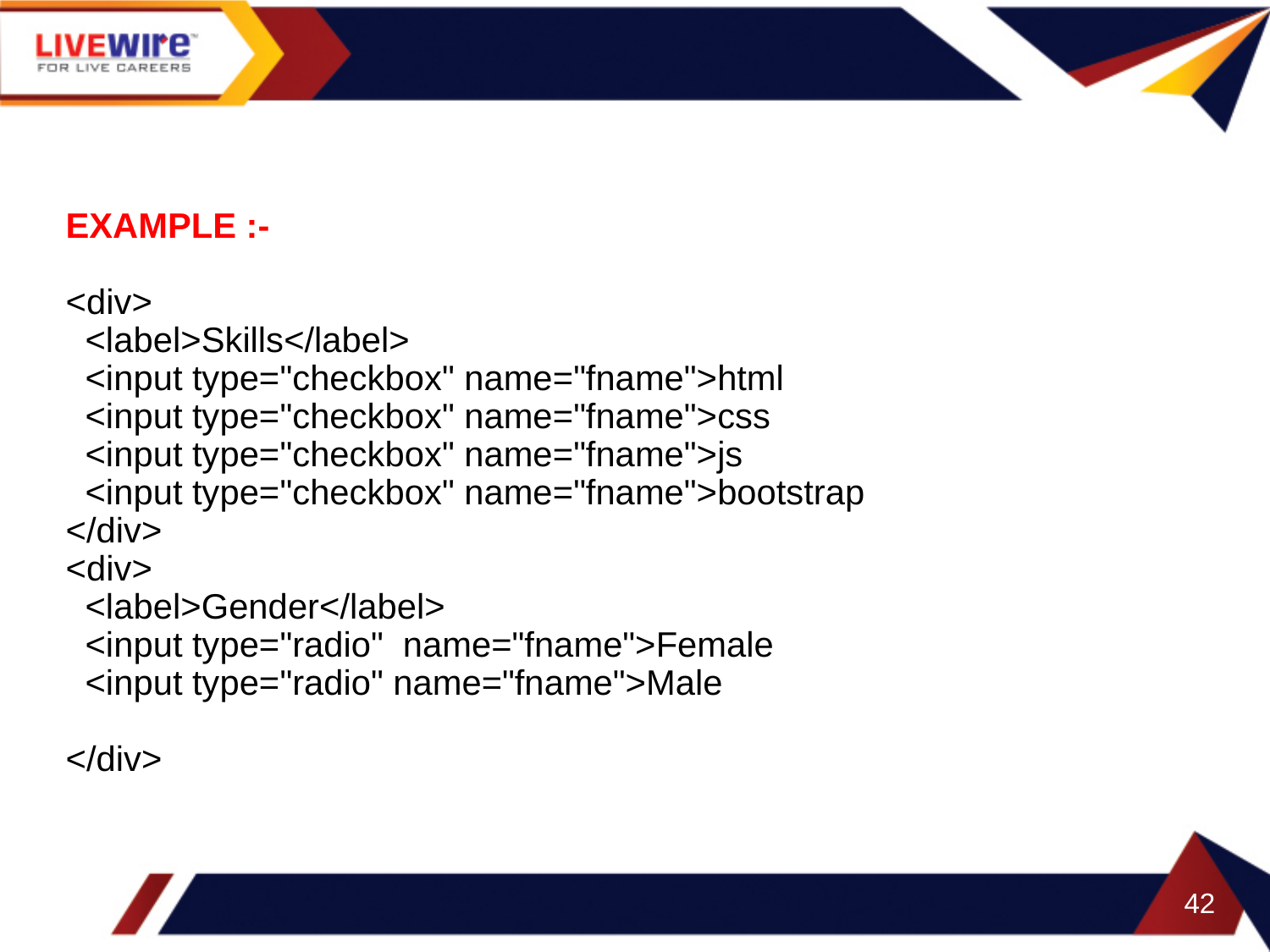

# EXAMPLE :- <div> <label>Skills</label> <input type="checkbox" name="fname">html <input type="checkbox" name="fname">css <input type="checkbox" name="fname">js <input type="checkbox" name="fname">bootstrap </div> <div> <label>Gender</label> <input type="radio"  name="fname">Female <input type="radio" name="fname">Male </div>

42